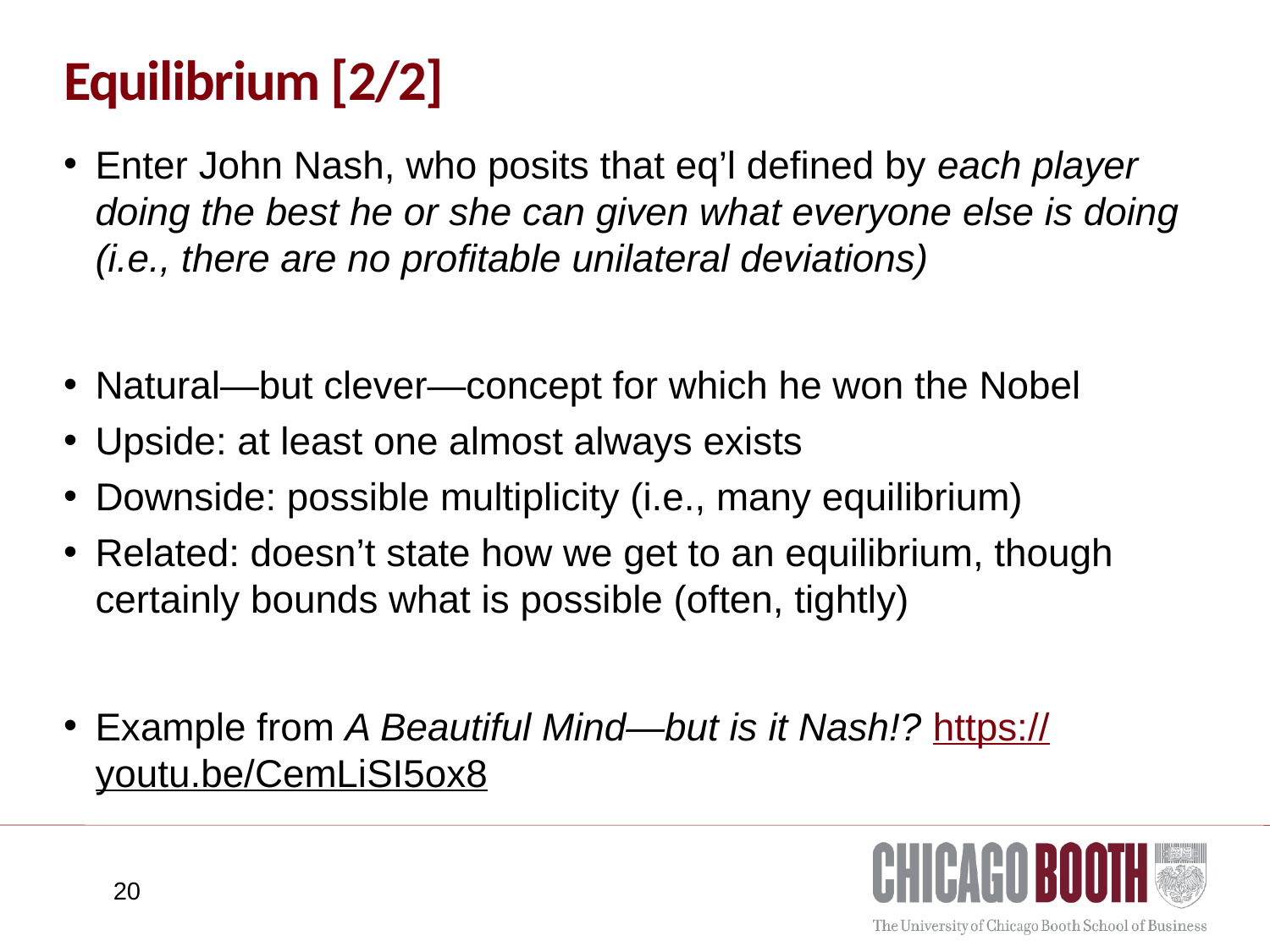

# Equilibrium [2/2]
Enter John Nash, who posits that eq’l defined by each player doing the best he or she can given what everyone else is doing (i.e., there are no profitable unilateral deviations)

Natural—but clever—concept for which he won the Nobel
Upside: at least one almost always exists
Downside: possible multiplicity (i.e., many equilibrium)
Related: doesn’t state how we get to an equilibrium, though certainly bounds what is possible (often, tightly)

Example from A Beautiful Mind—but is it Nash!? https://youtu.be/CemLiSI5ox8